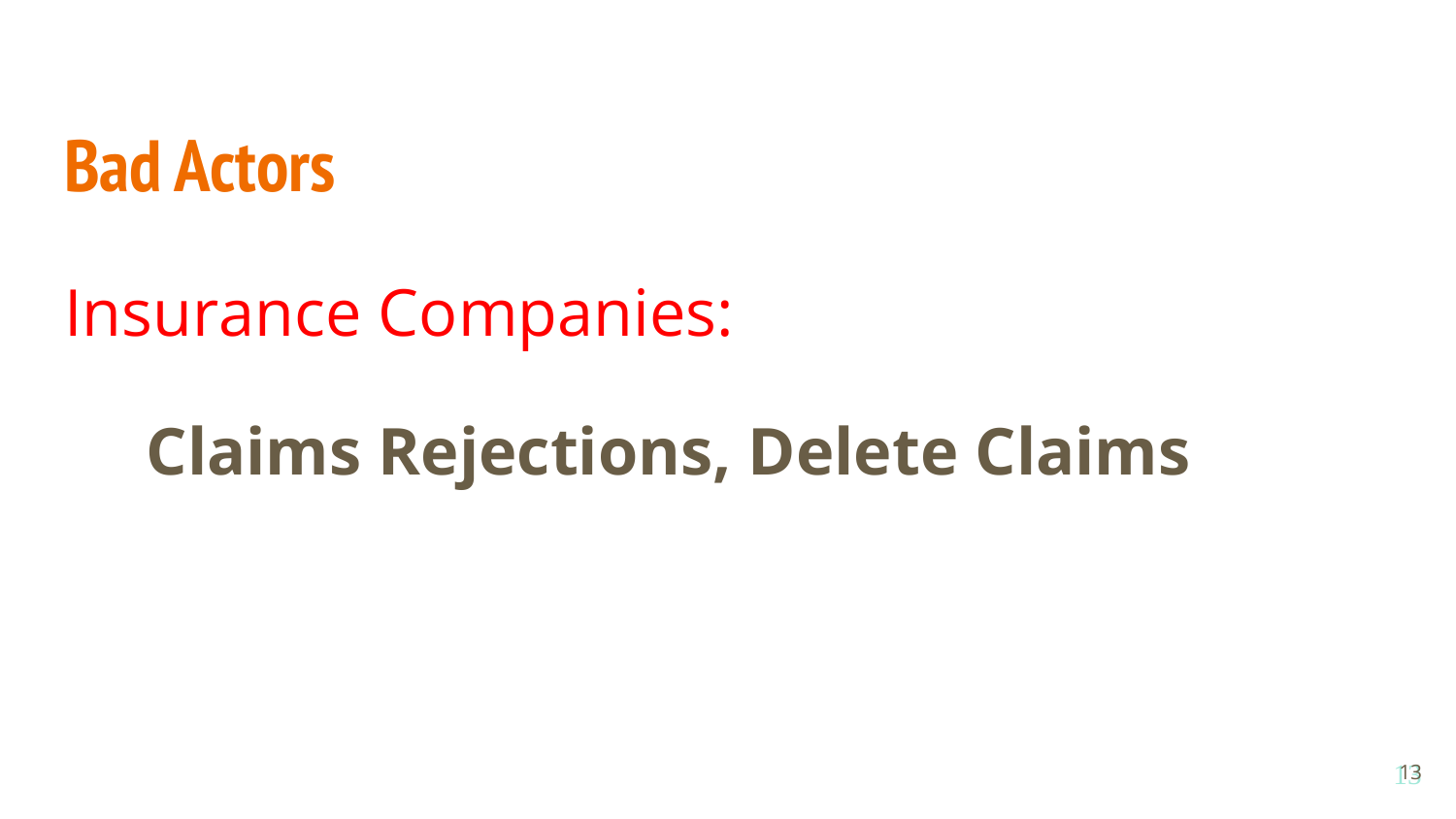

# Bad Actors

Insurance Companies:

	Claims Rejections, Delete Claims
13
13